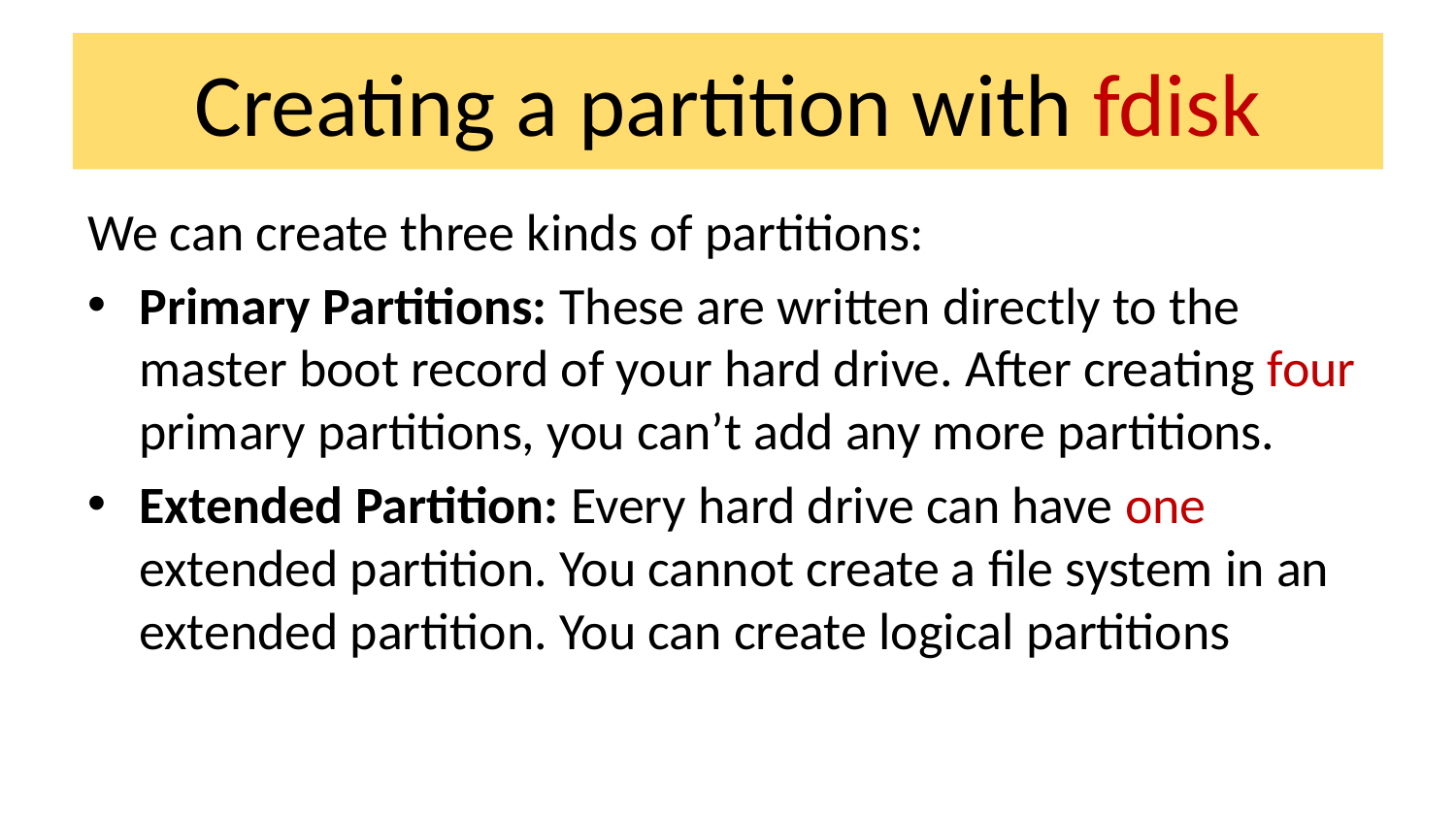

# Creating a partition with fdisk
We can create three kinds of partitions:
Primary Partitions: These are written directly to the master boot record of your hard drive. After creating four primary partitions, you can’t add any more partitions.
Extended Partition: Every hard drive can have one extended partition. You cannot create a file system in an extended partition. You can create logical partitions